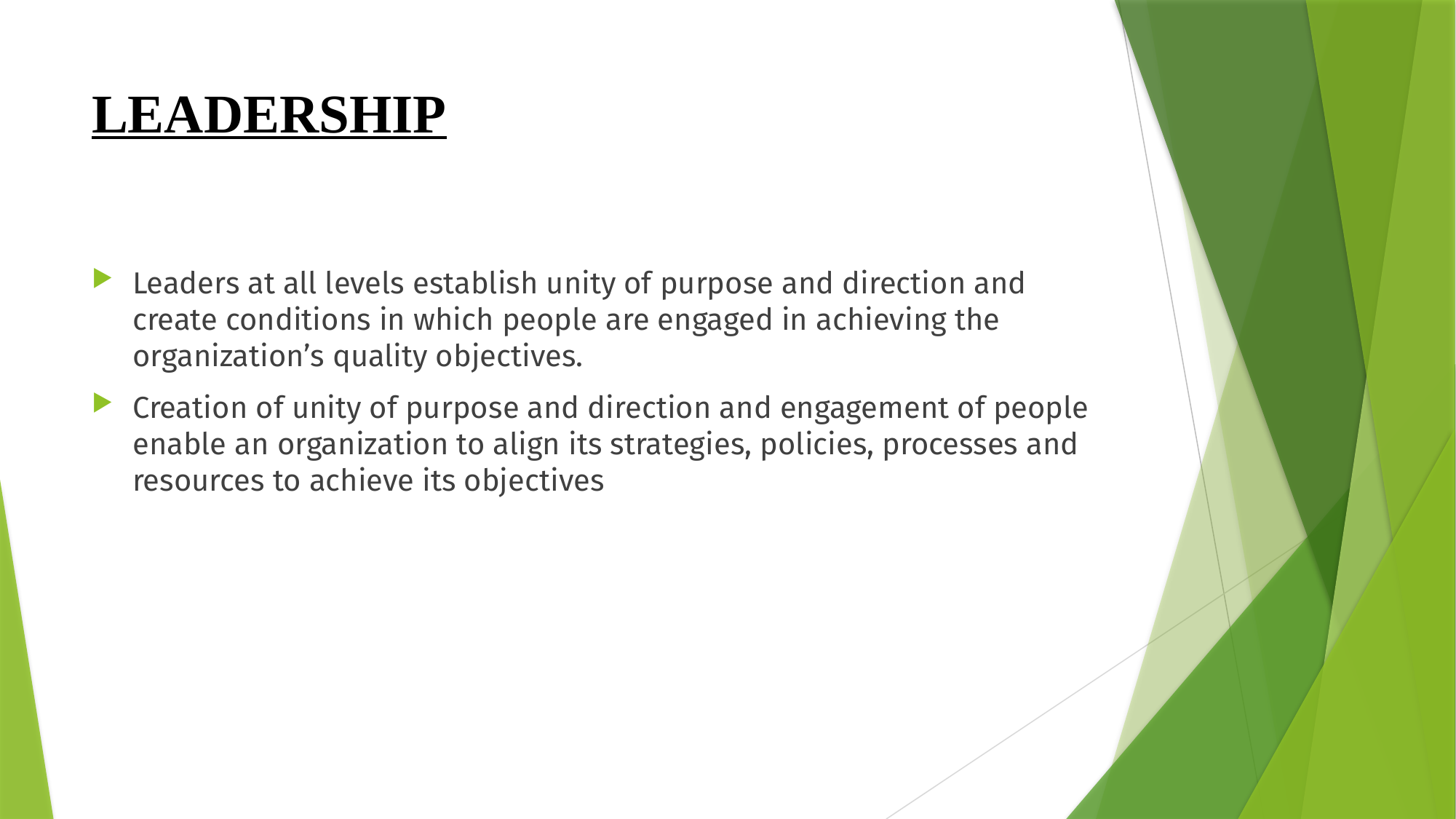

# LEADERSHIP
Leaders at all levels establish unity of purpose and direction and create conditions in which people are engaged in achieving the organization’s quality objectives.
Creation of unity of purpose and direction and engagement of people enable an organization to align its strategies, policies, processes and resources to achieve its objectives